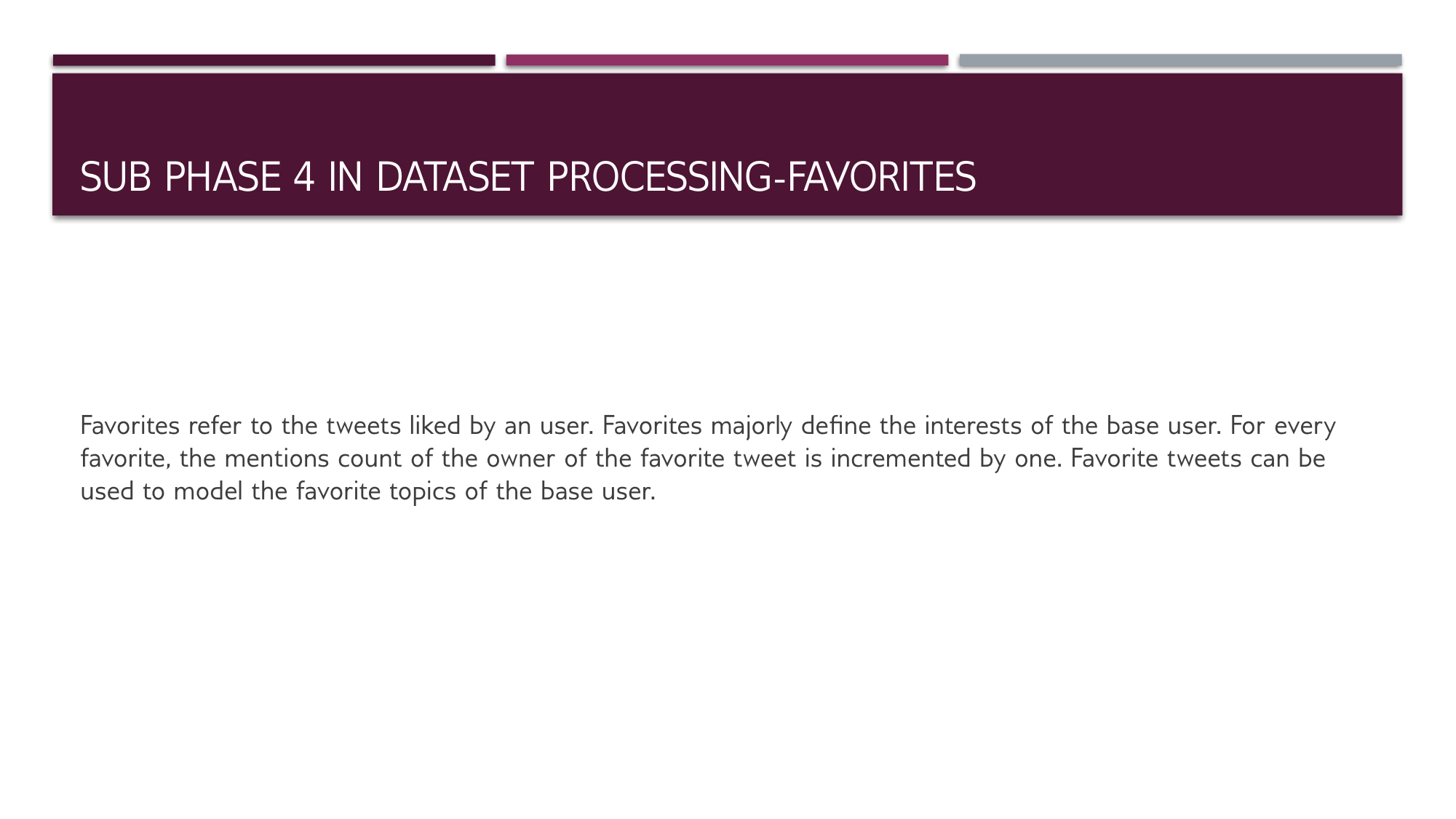

# Sub phase 4 in dataset processing-favorites
Favorites refer to the tweets liked by an user. Favorites majorly define the interests of the base user. For every favorite, the mentions count of the owner of the favorite tweet is incremented by one. Favorite tweets can be used to model the favorite topics of the base user.